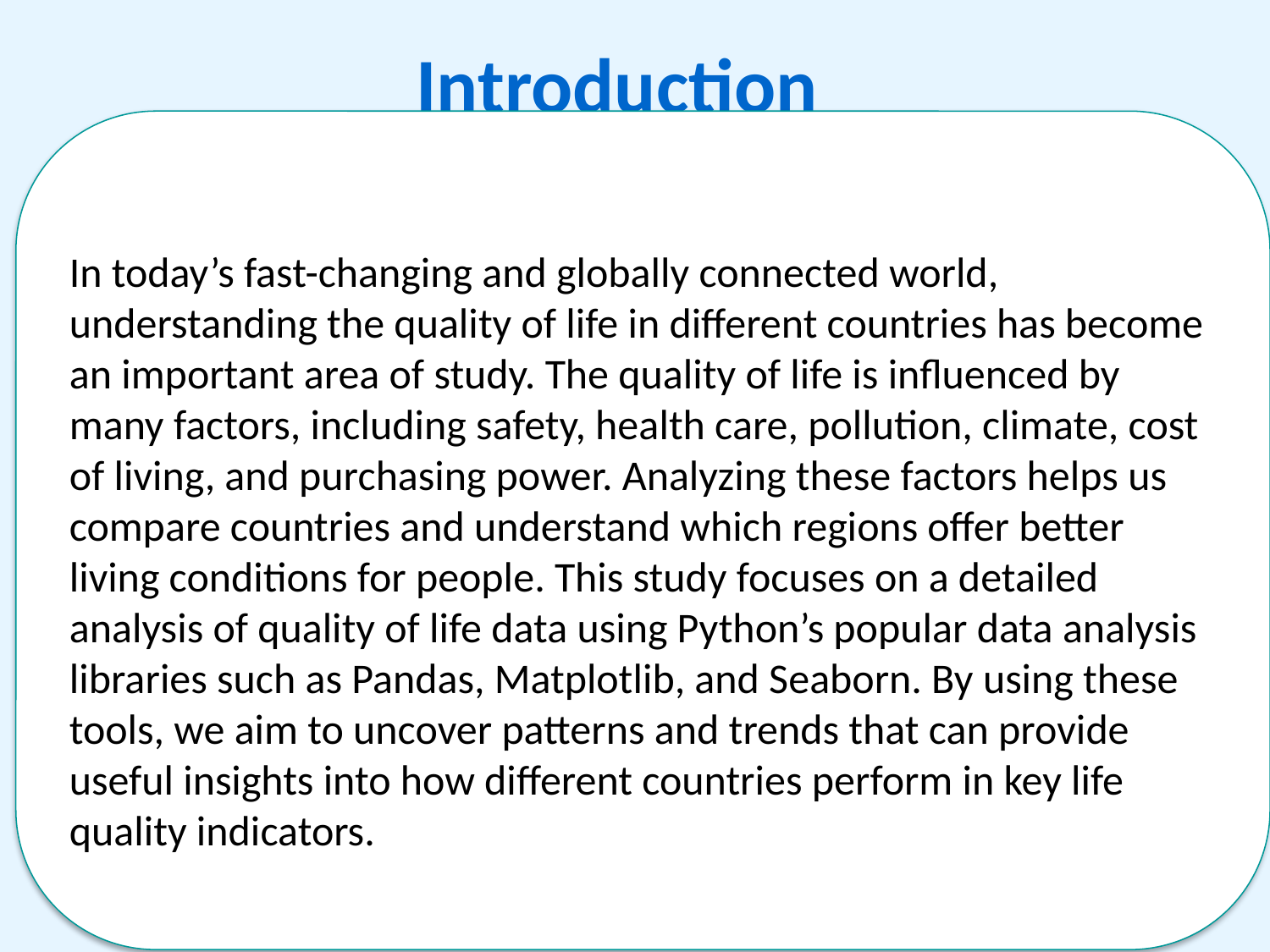

# Introduction

In today’s fast-changing and globally connected world, understanding the quality of life in different countries has become an important area of study. The quality of life is influenced by many factors, including safety, health care, pollution, climate, cost of living, and purchasing power. Analyzing these factors helps us compare countries and understand which regions offer better living conditions for people. This study focuses on a detailed analysis of quality of life data using Python’s popular data analysis libraries such as Pandas, Matplotlib, and Seaborn. By using these tools, we aim to uncover patterns and trends that can provide useful insights into how different countries perform in key life quality indicators.